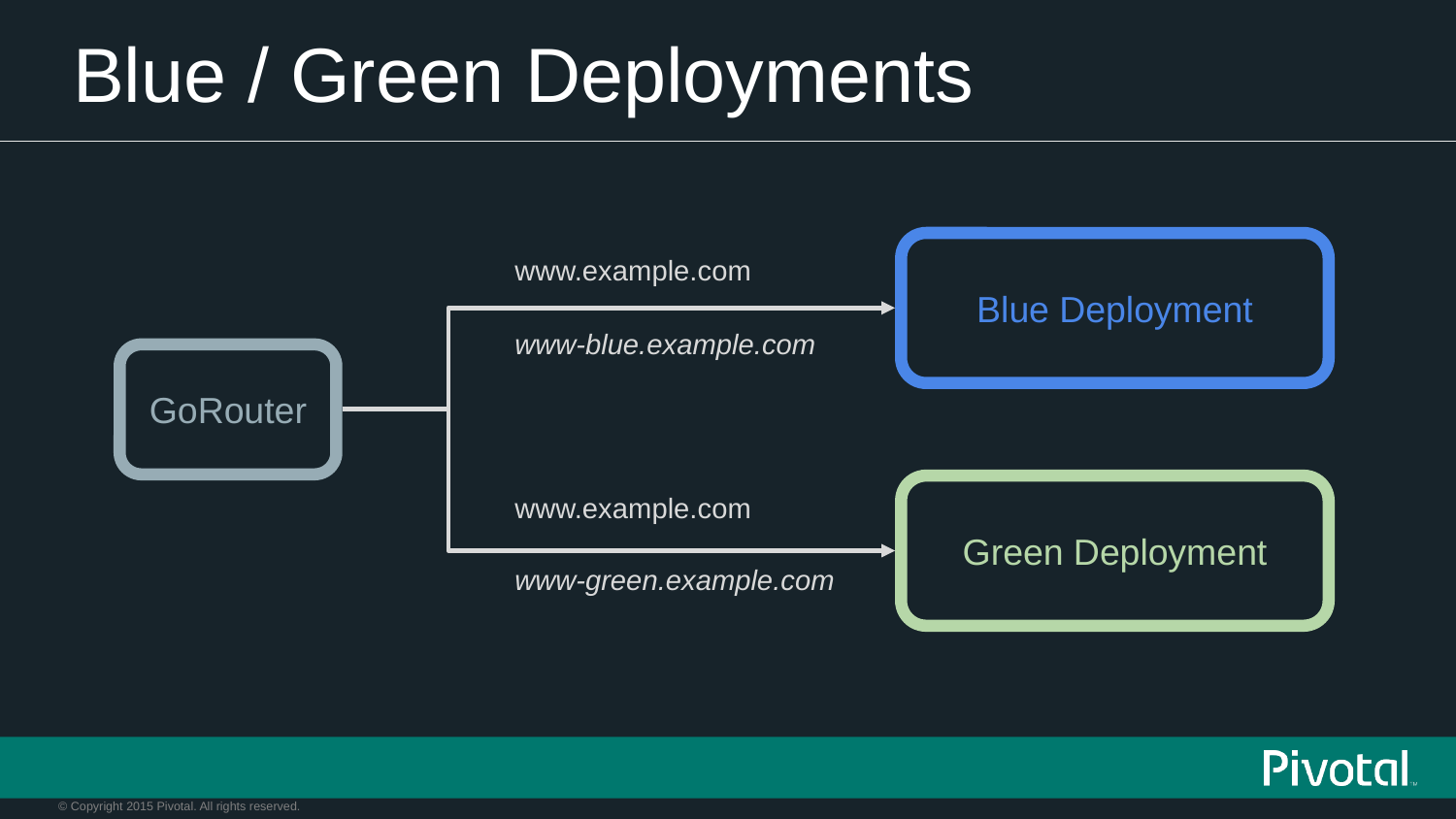

# Blue / Green Deployments

Blue Deployment
www.example.com

www-blue.example.com

GoRouter

www.example.com

Green Deployment
www-green.example.com